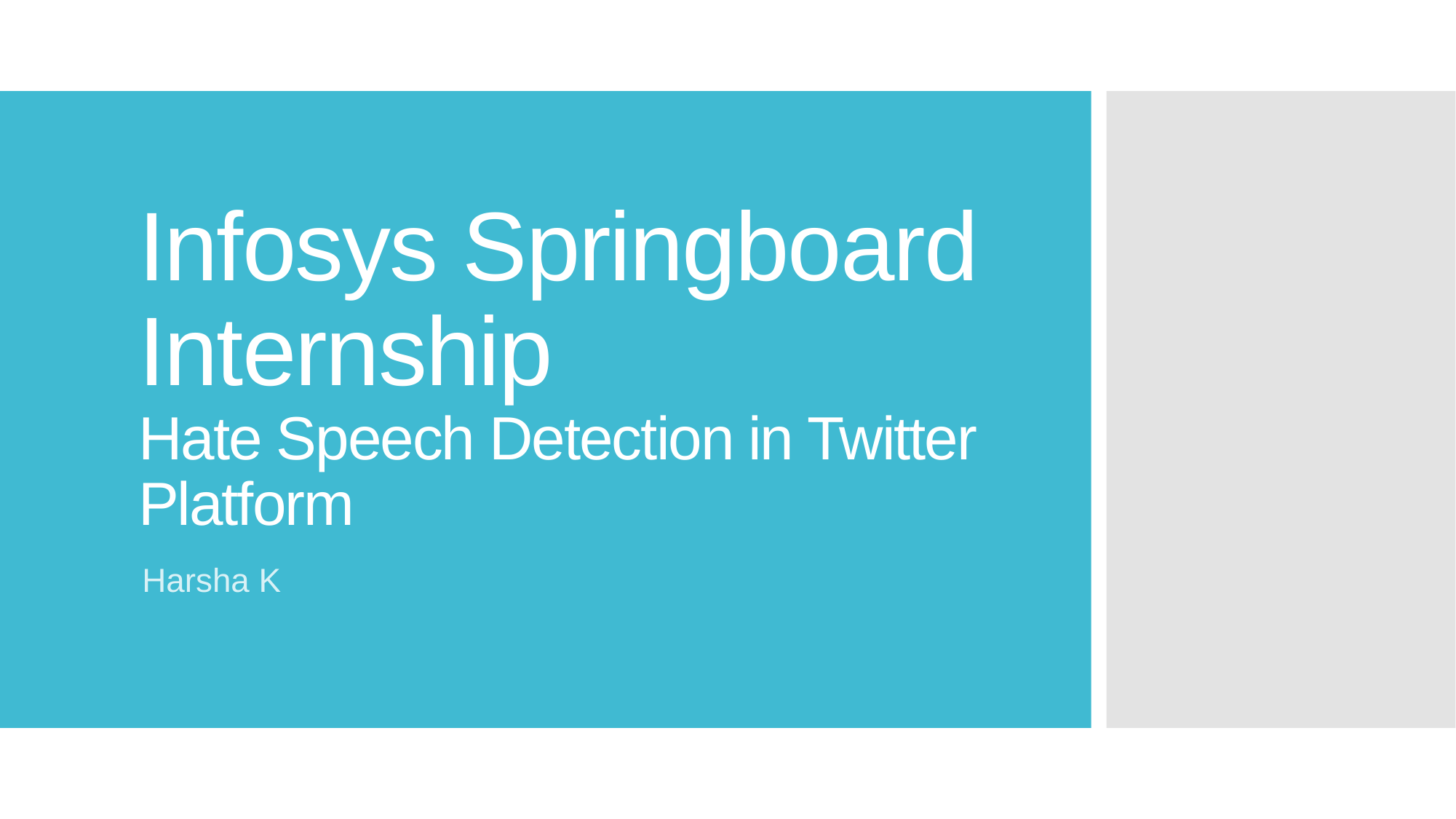

# Infosys Springboard Internship Hate Speech Detection in Twitter Platform
Harsha K